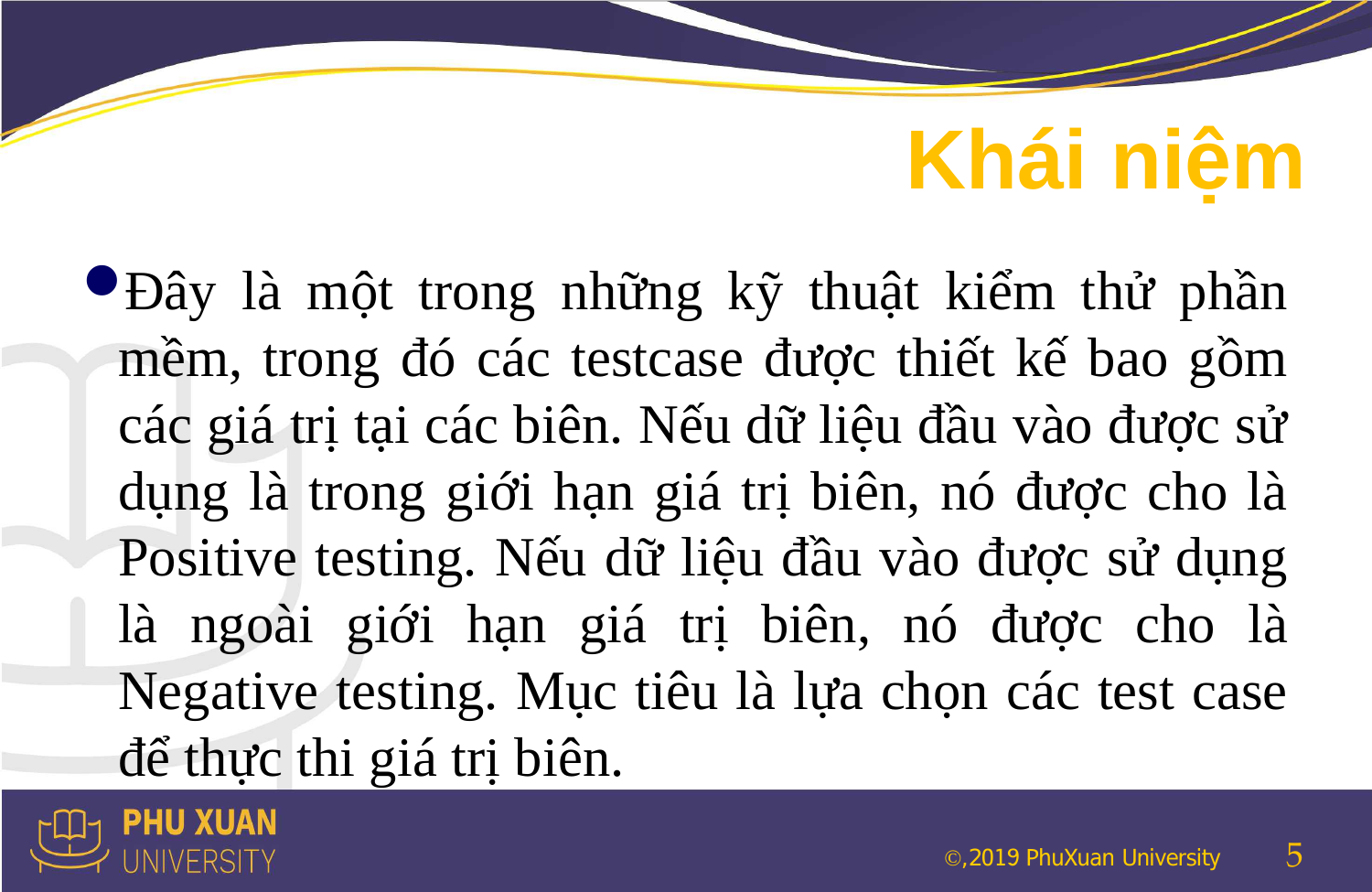

# Khái niệm

Đây là một trong những kỹ thuật kiểm thử phần mềm, trong đó các testcase được thiết kế bao gồm các giá trị tại các biên. Nếu dữ liệu đầu vào được sử dụng là trong giới hạn giá trị biên, nó được cho là Positive testing. Nếu dữ liệu đầu vào được sử dụng là ngoài giới hạn giá trị biên, nó được cho là Negative testing. Mục tiêu là lựa chọn các test case để thực thi giá trị biên.
5